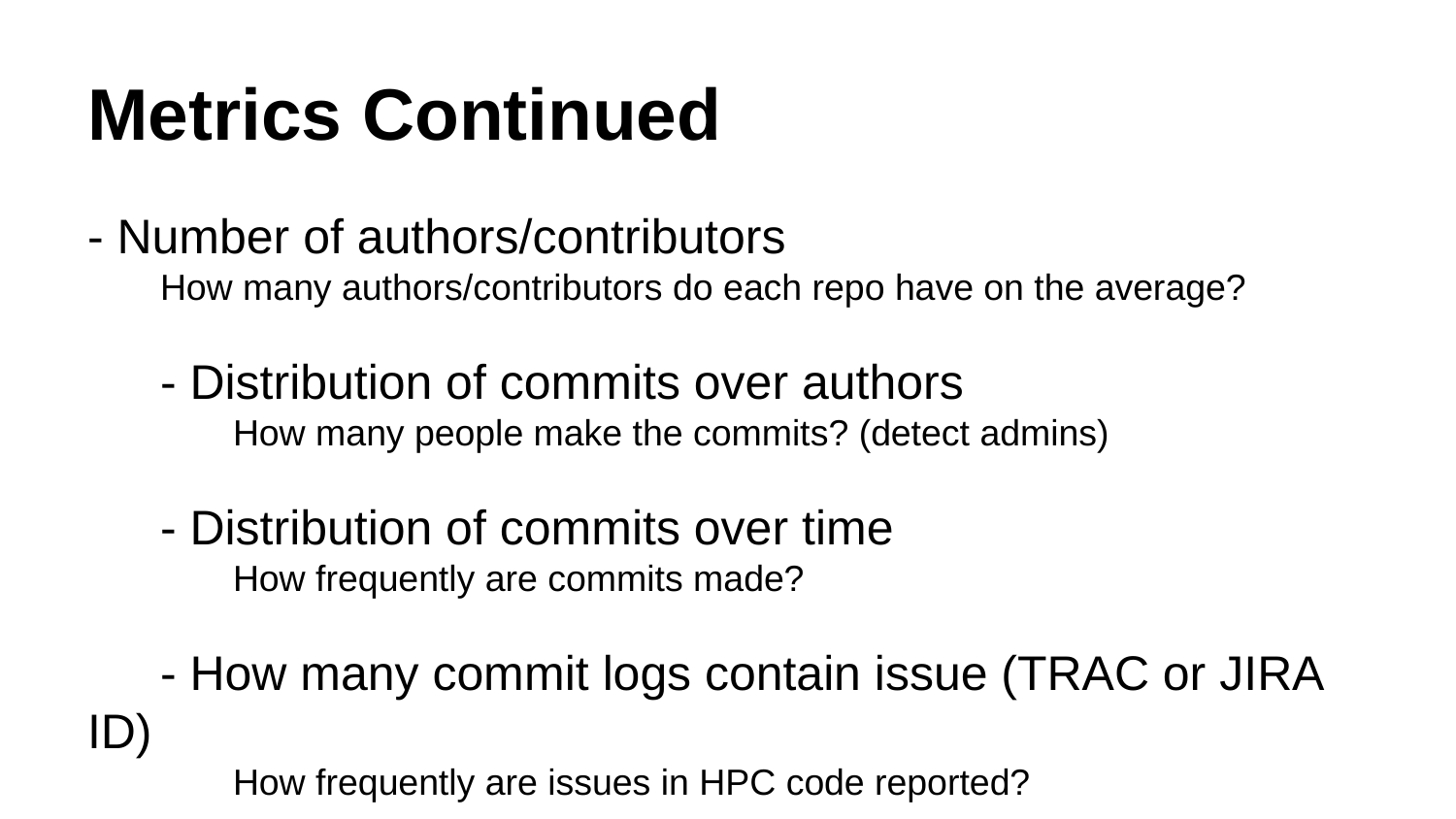

# Metrics Continued
- Number of authors/contributors
How many authors/contributors do each repo have on the average?

- Distribution of commits over authors
	How many people make the commits? (detect admins)

- Distribution of commits over time
	How frequently are commits made?

- How many commit logs contain issue (TRAC or JIRA ID)
	How frequently are issues in HPC code reported?